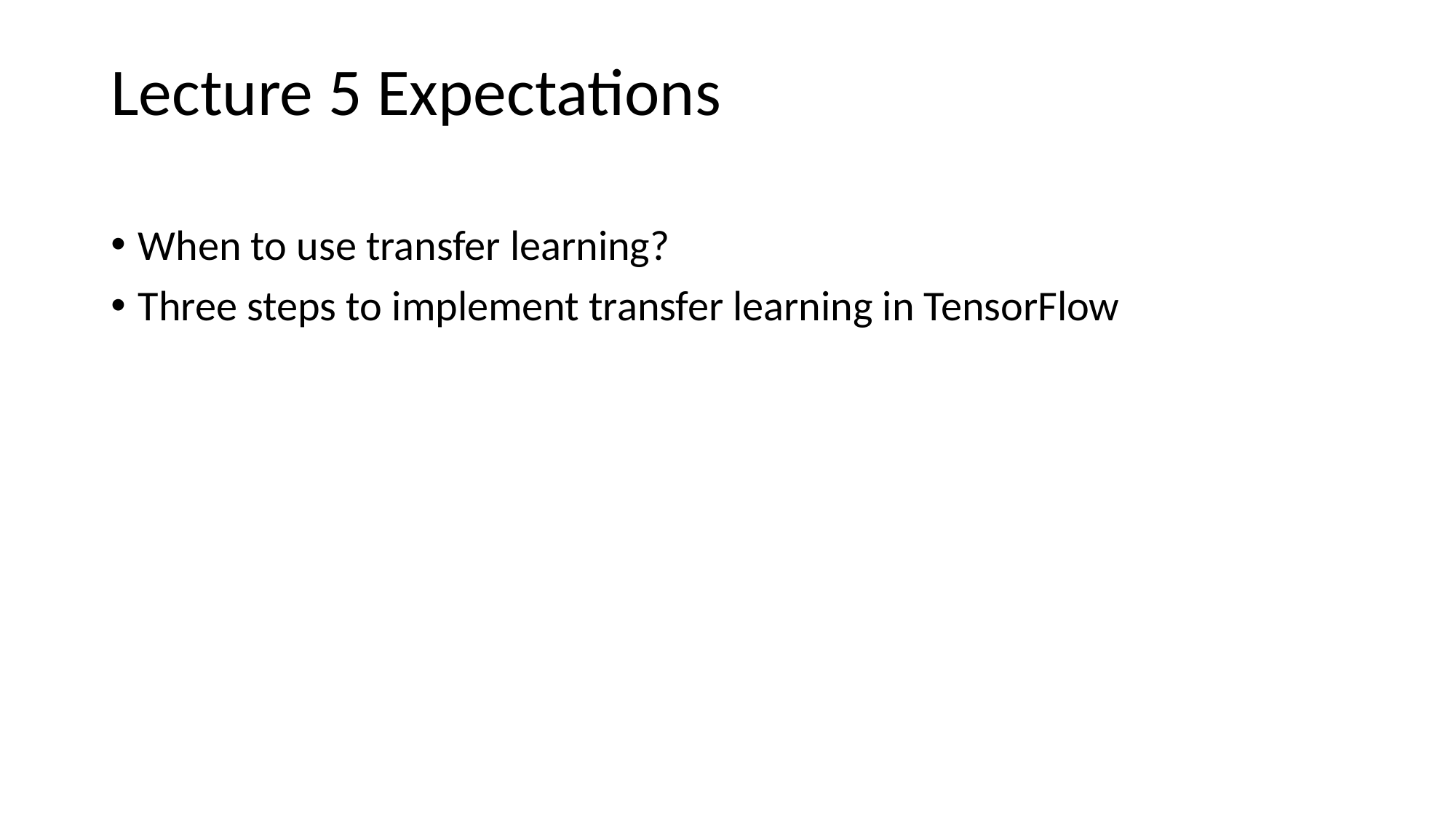

# Lecture 5 Expectations
When to use transfer learning?
Three steps to implement transfer learning in TensorFlow